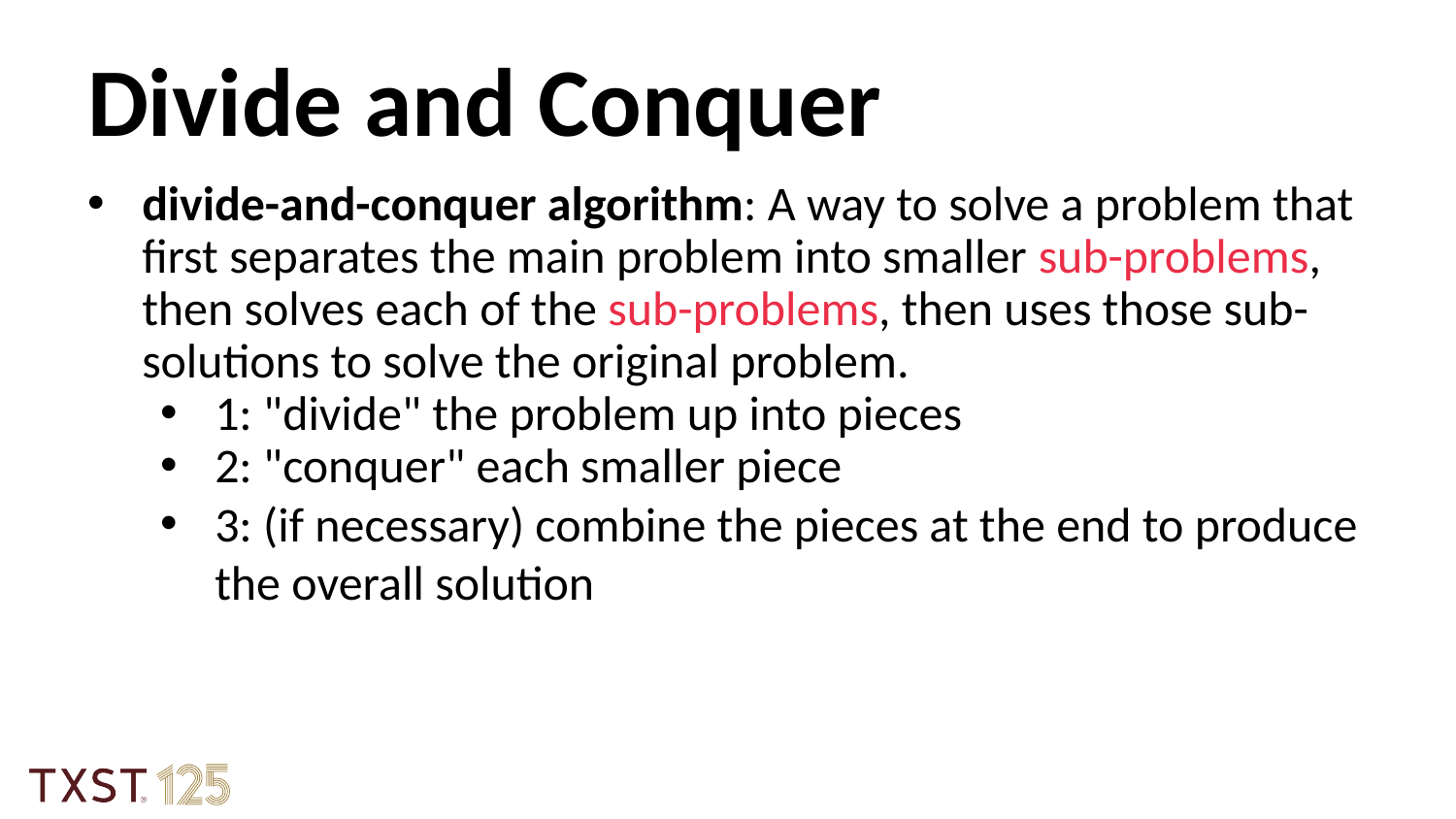

Divide and Conquer
divide-and-conquer algorithm: A way to solve a problem that first separates the main problem into smaller sub-problems, then solves each of the sub-problems, then uses those sub-solutions to solve the original problem.
1: "divide" the problem up into pieces
2: "conquer" each smaller piece
3: (if necessary) combine the pieces at the end to produce the overall solution